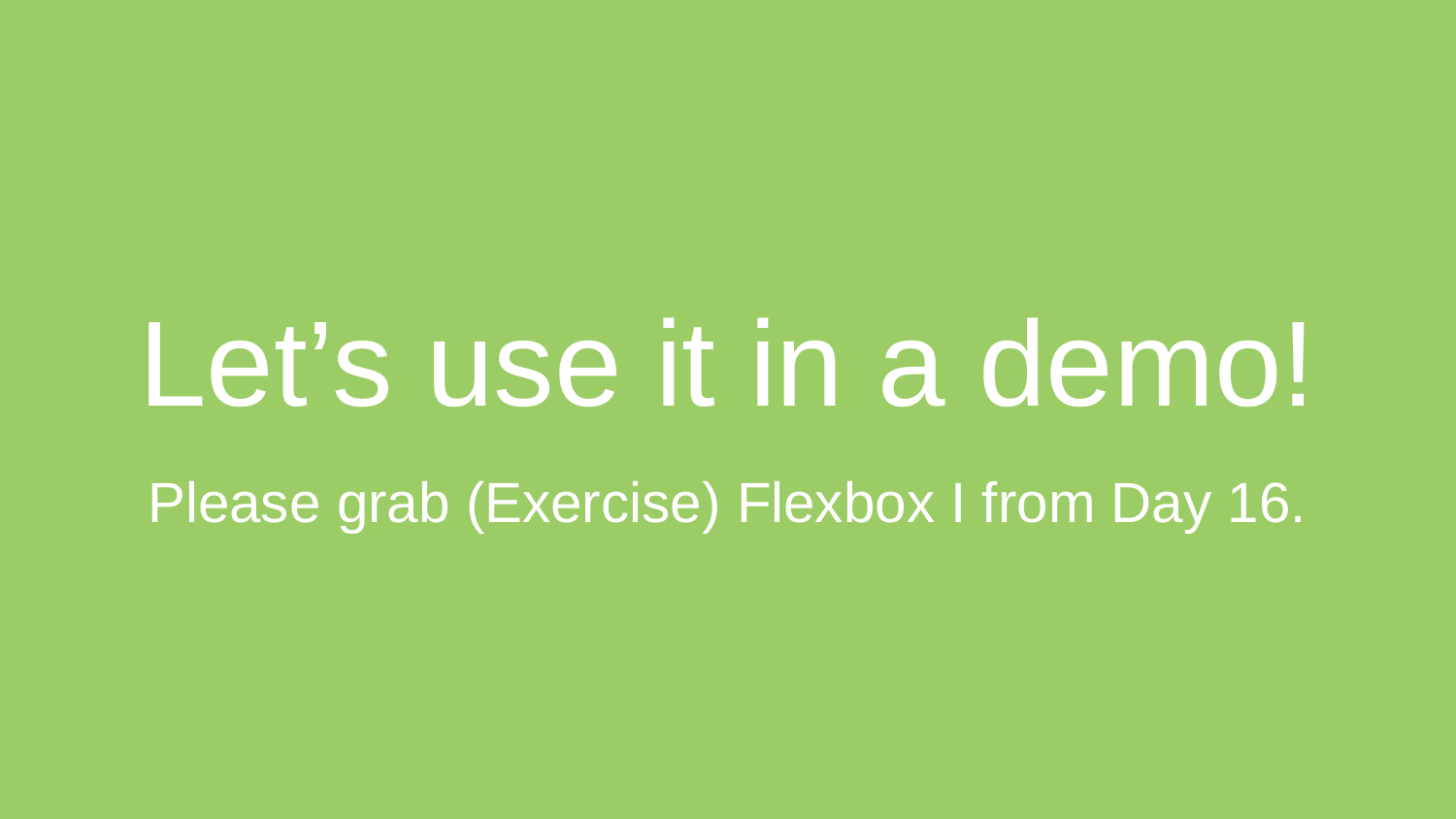

# Let’s use it in a demo!
Please grab (Exercise) Flexbox I from Day 16.